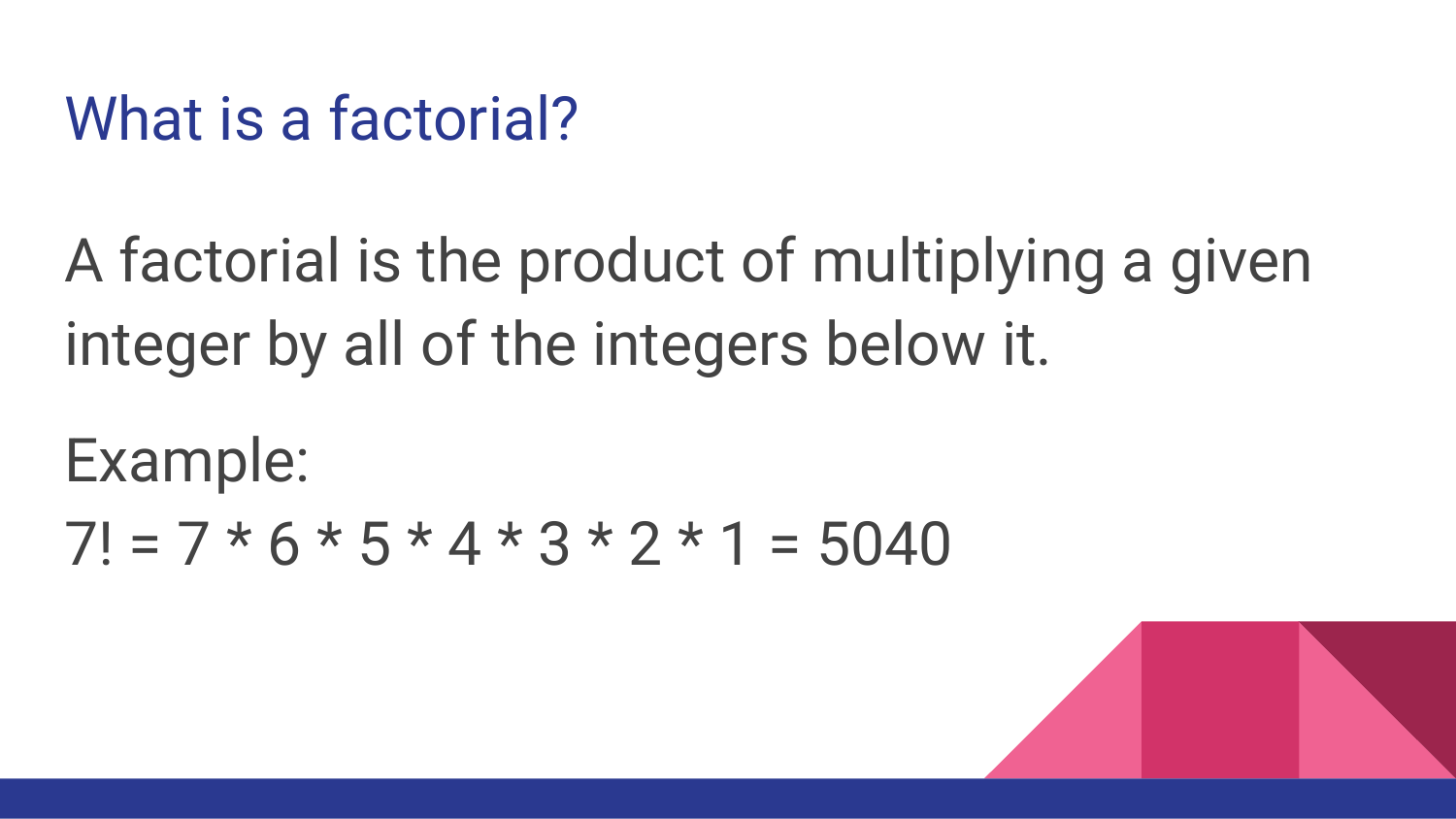

# What is a factorial?
A factorial is the product of multiplying a given integer by all of the integers below it.
Example:
7! = 7 * 6 * 5 * 4 * 3 * 2 * 1 = 5040